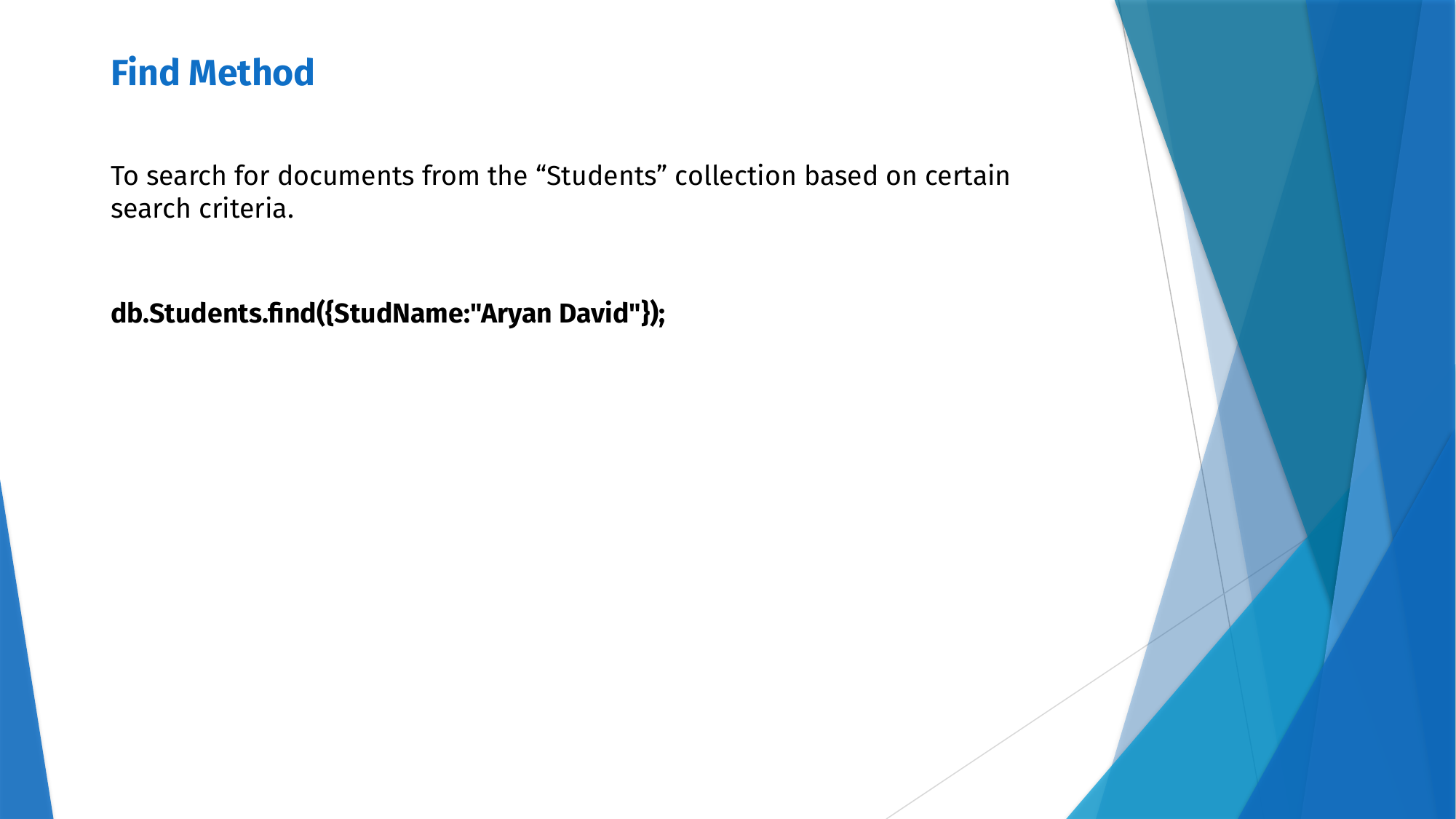

# Find Method
To search for documents from the “Students” collection based on certain search criteria.

db.Students.find({StudName:"Aryan David"});